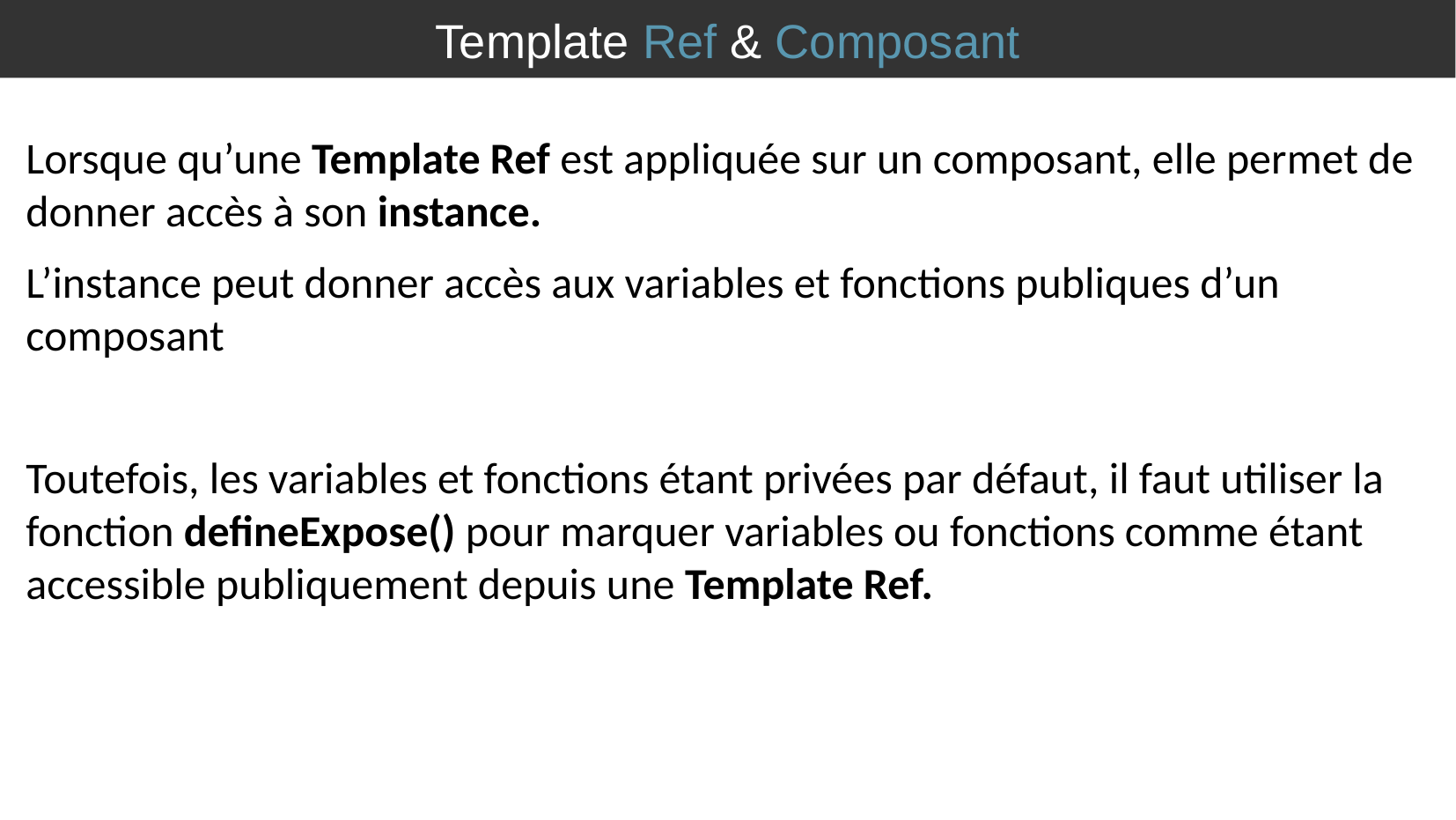

Template Ref & Composant
Lorsque qu’une Template Ref est appliquée sur un composant, elle permet de donner accès à son instance.
L’instance peut donner accès aux variables et fonctions publiques d’un composant

Toutefois, les variables et fonctions étant privées par défaut, il faut utiliser la fonction defineExpose() pour marquer variables ou fonctions comme étant accessible publiquement depuis une Template Ref.